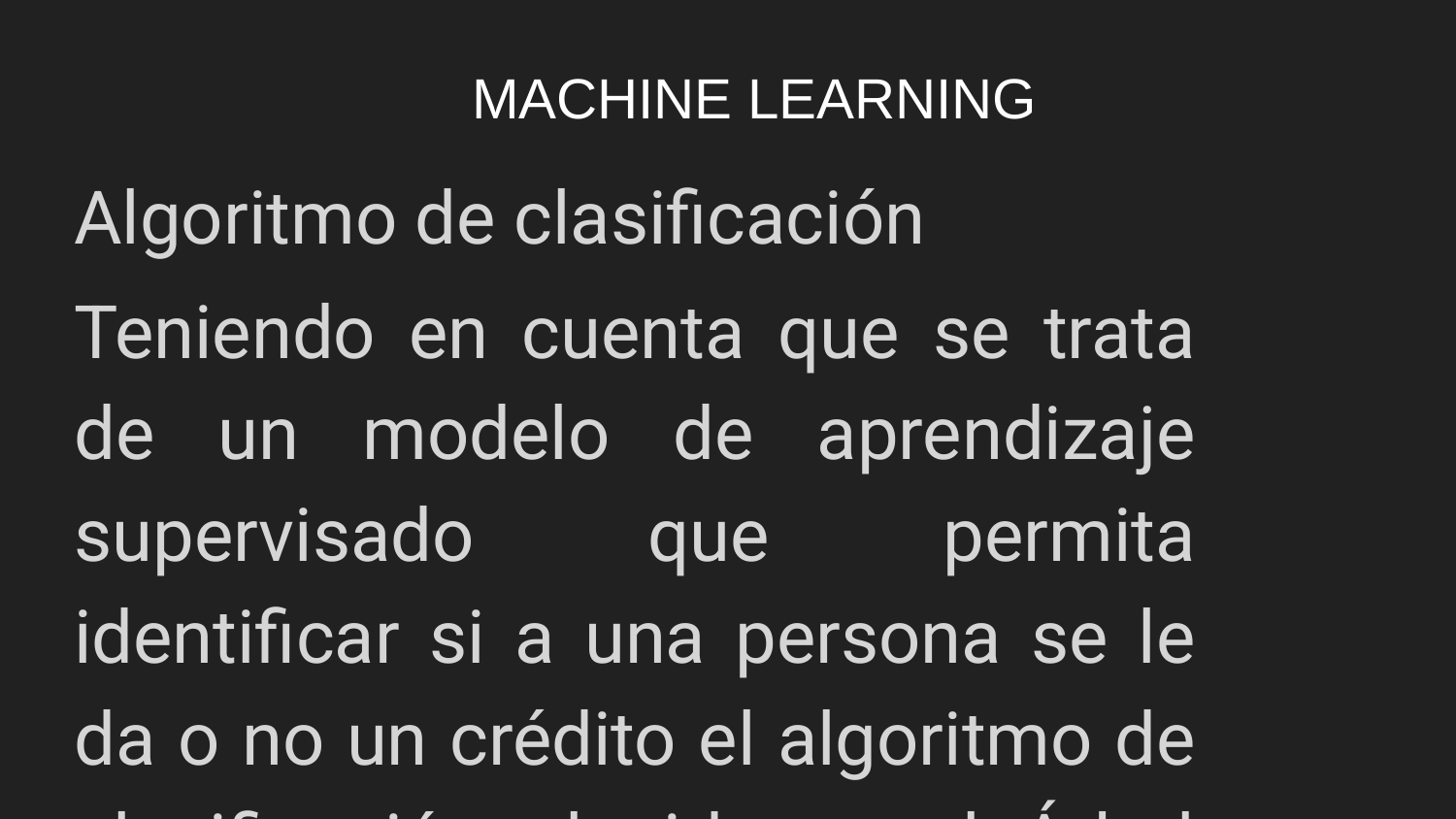

# MACHINE LEARNING

Algoritmo de clasificación
Teniendo en cuenta que se trata de un modelo de aprendizaje supervisado que permita identificar si a una persona se le da o no un crédito el algoritmo de clasificación elegido es el Árbol de Decisión